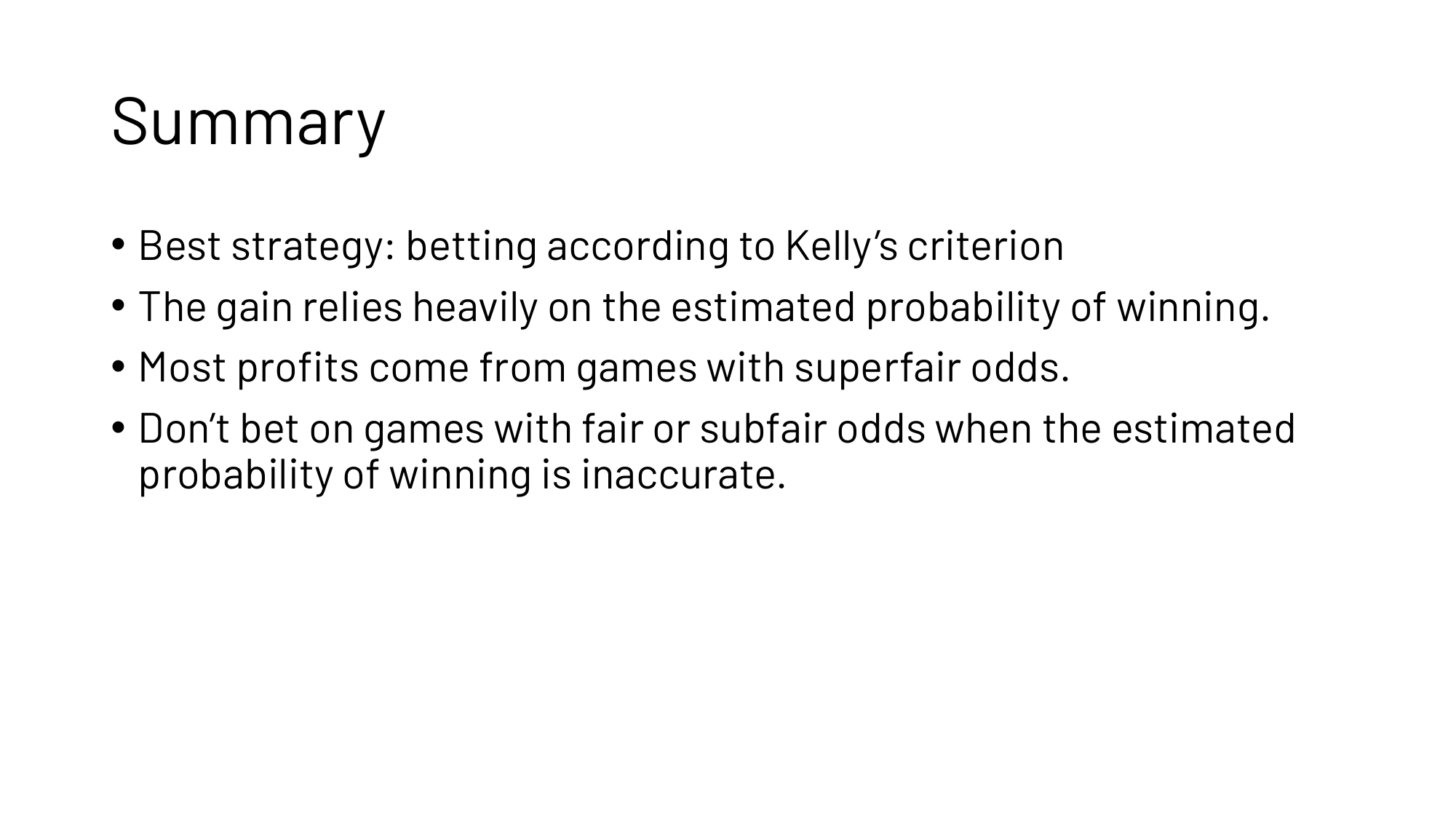

# Summary
Best strategy: betting according to Kelly’s criterion
The gain relies heavily on the estimated probability of winning.
Most profits come from games with superfair odds.
Don’t bet on games with fair or subfair odds when the estimated probability of winning is inaccurate.